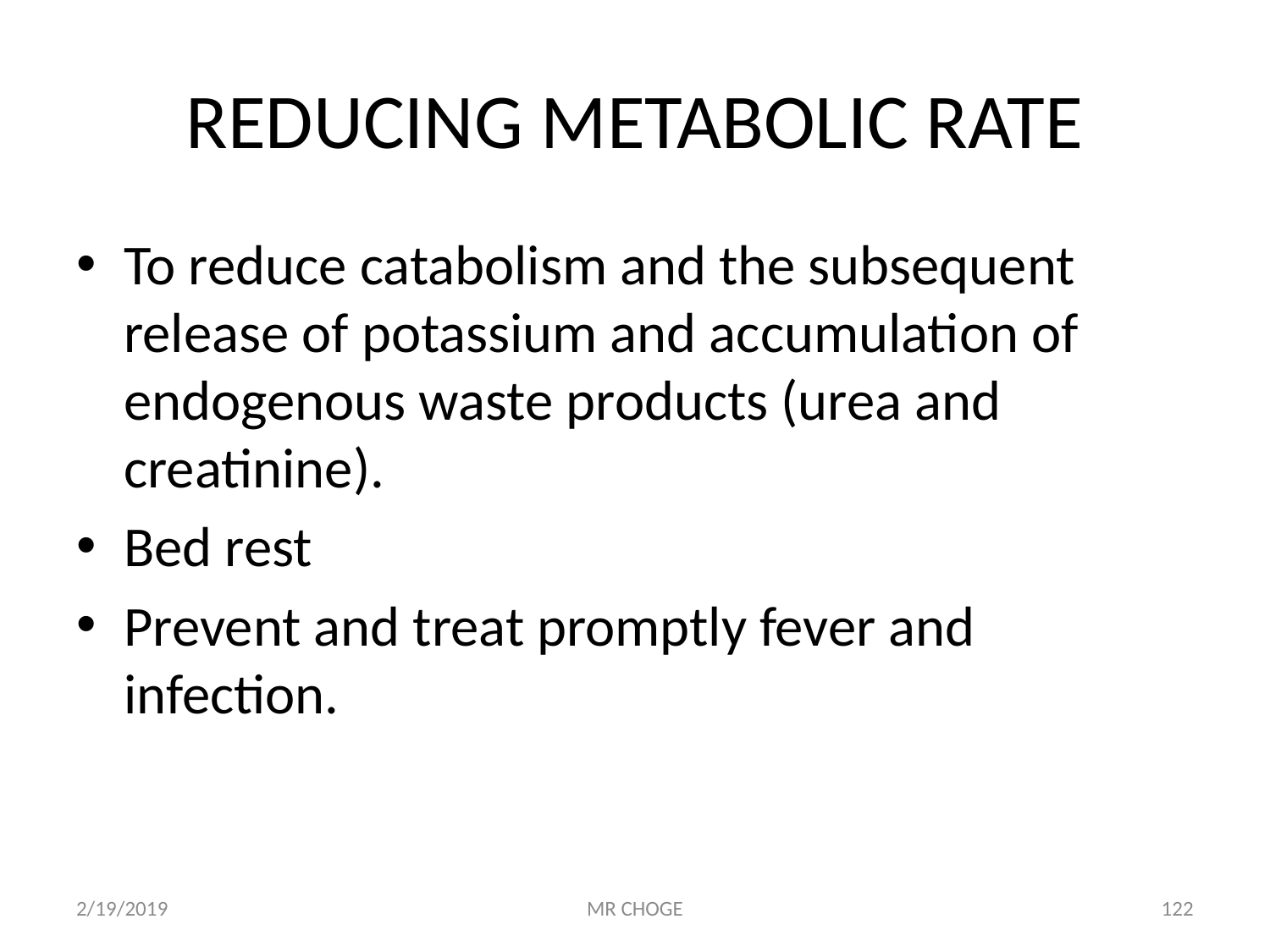

# REDUCING METABOLIC RATE
To reduce catabolism and the subsequent release of potassium and accumulation of endogenous waste products (urea and creatinine).
Bed rest
Prevent and treat promptly fever and infection.
2/19/2019
MR CHOGE
122